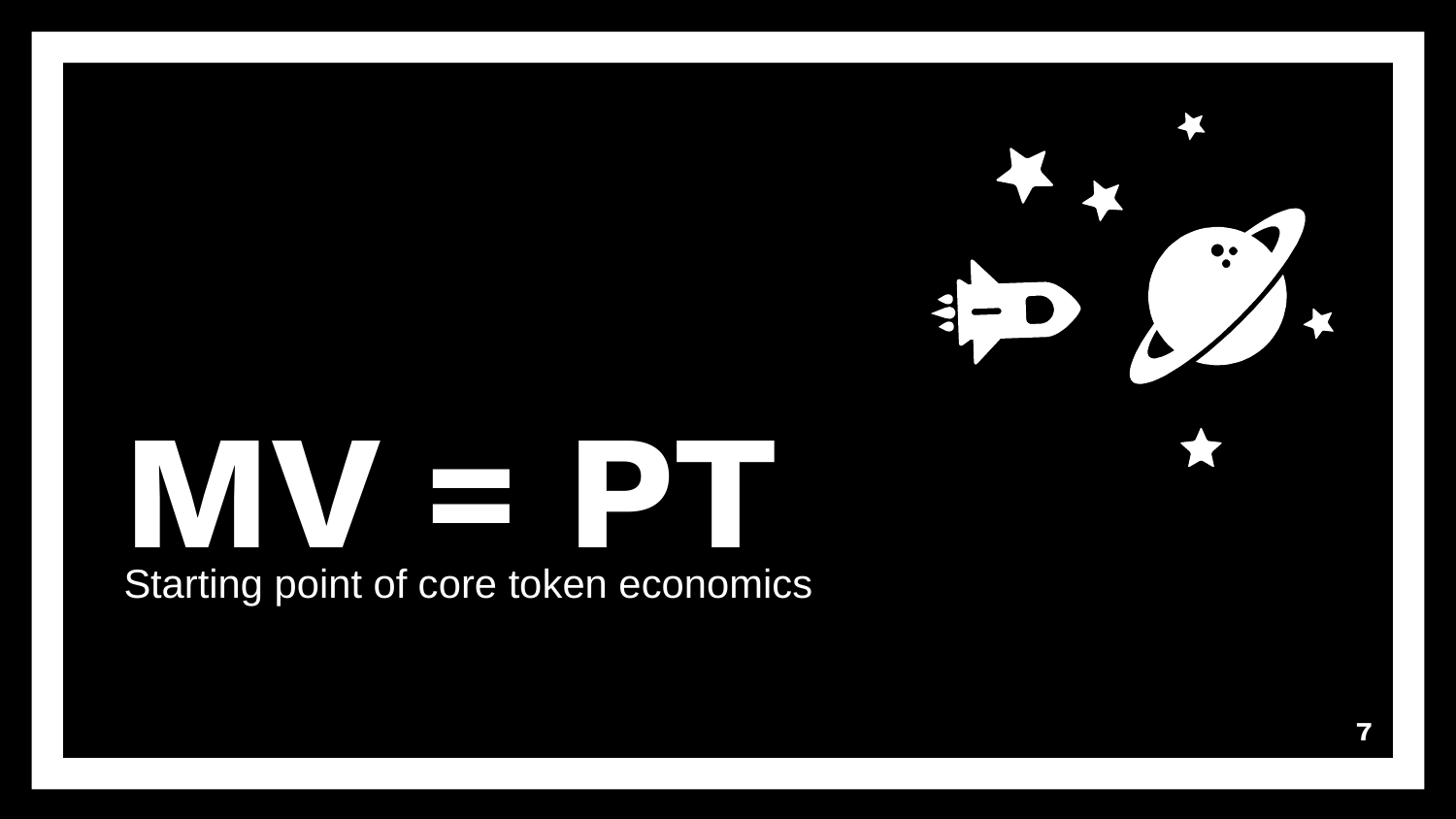

MV = PT

Starting point of core token economics
7